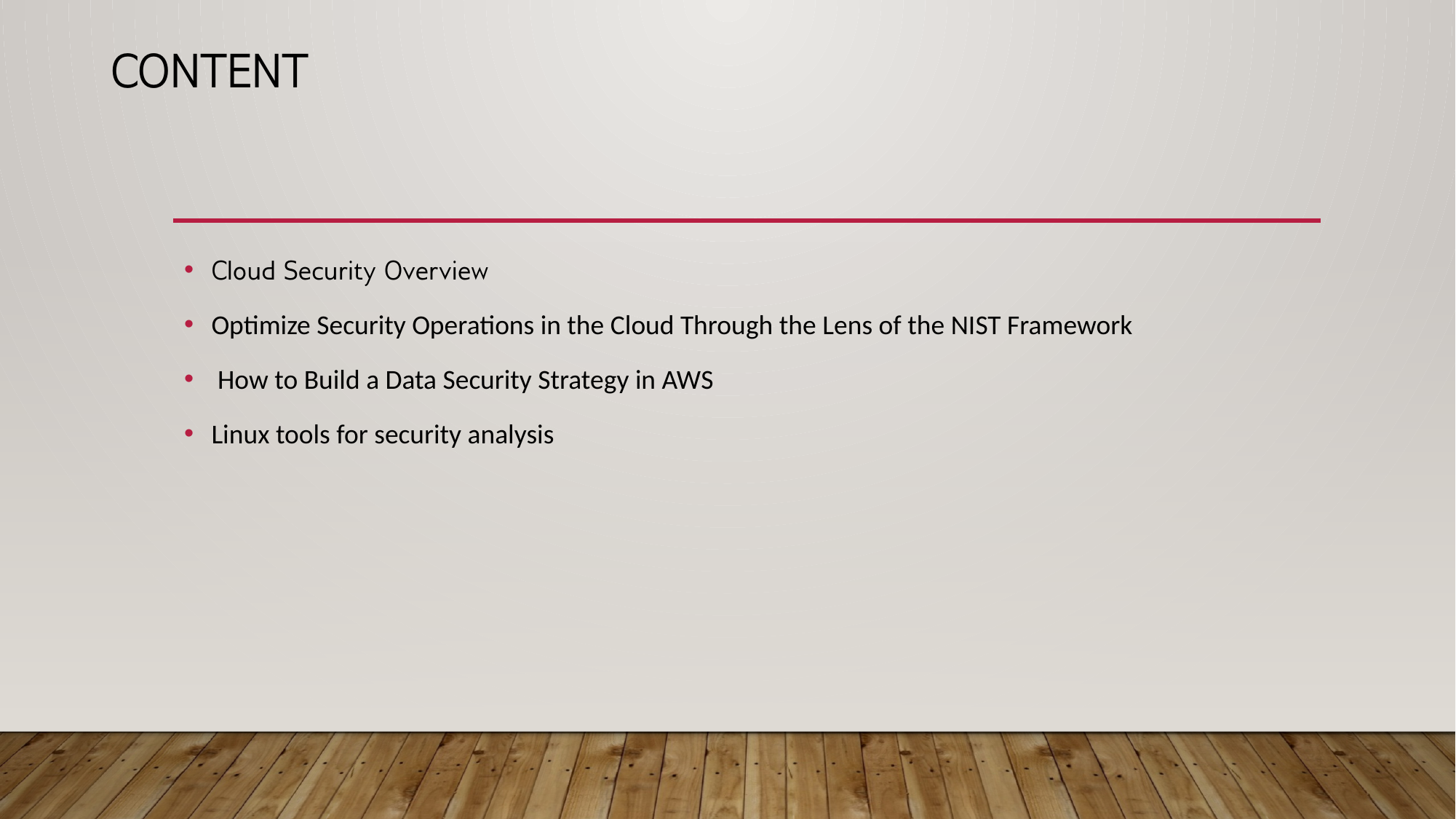

# Content
Cloud Security Overview
Optimize Security Operations in the Cloud Through the Lens of the NIST Framework
 How to Build a Data Security Strategy in AWS
Linux tools for security analysis